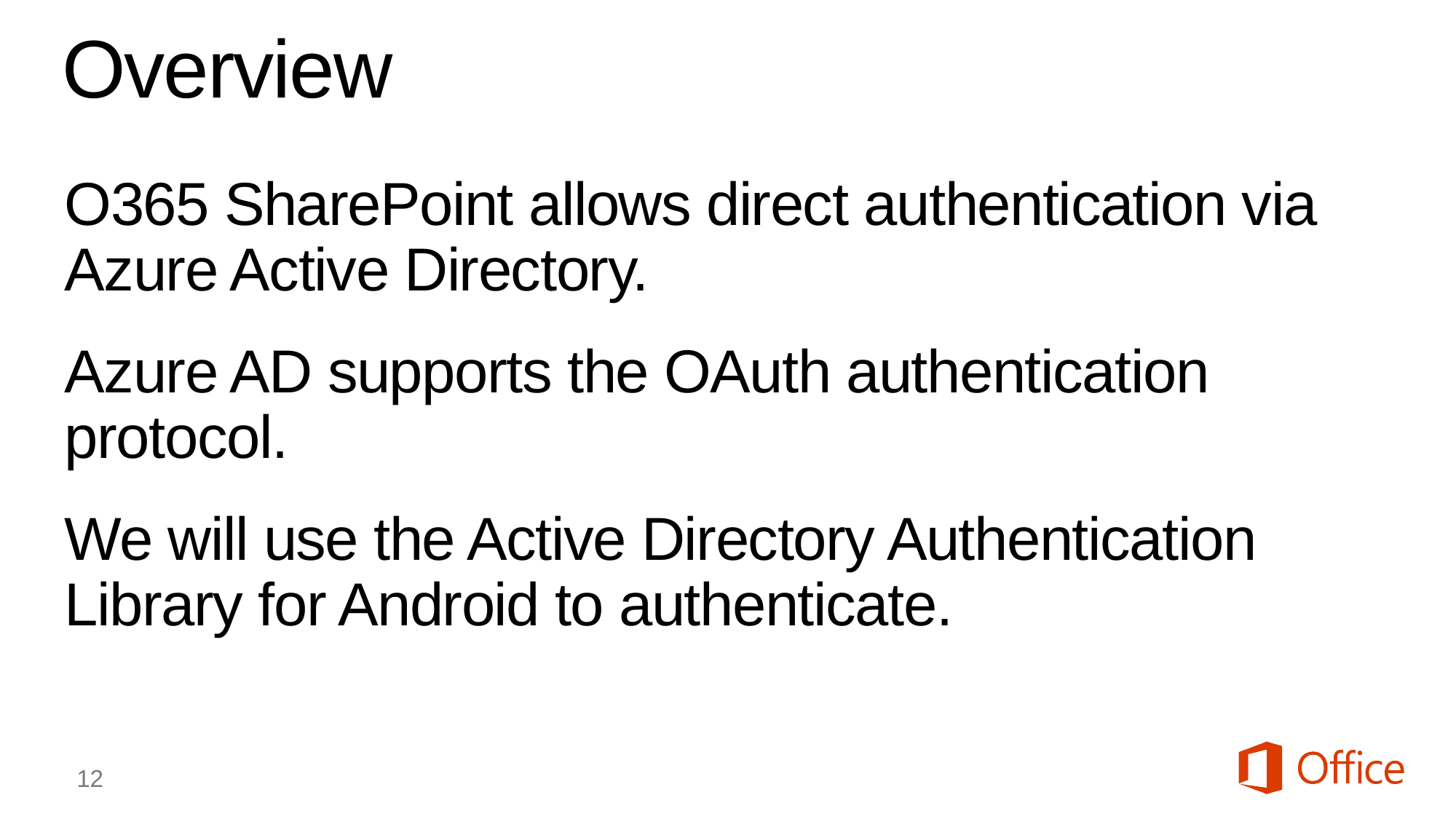

# Overview
O365 SharePoint allows direct authentication via Azure Active Directory.
Azure AD supports the OAuth authentication protocol.
We will use the Active Directory Authentication Library for Android to authenticate.
12